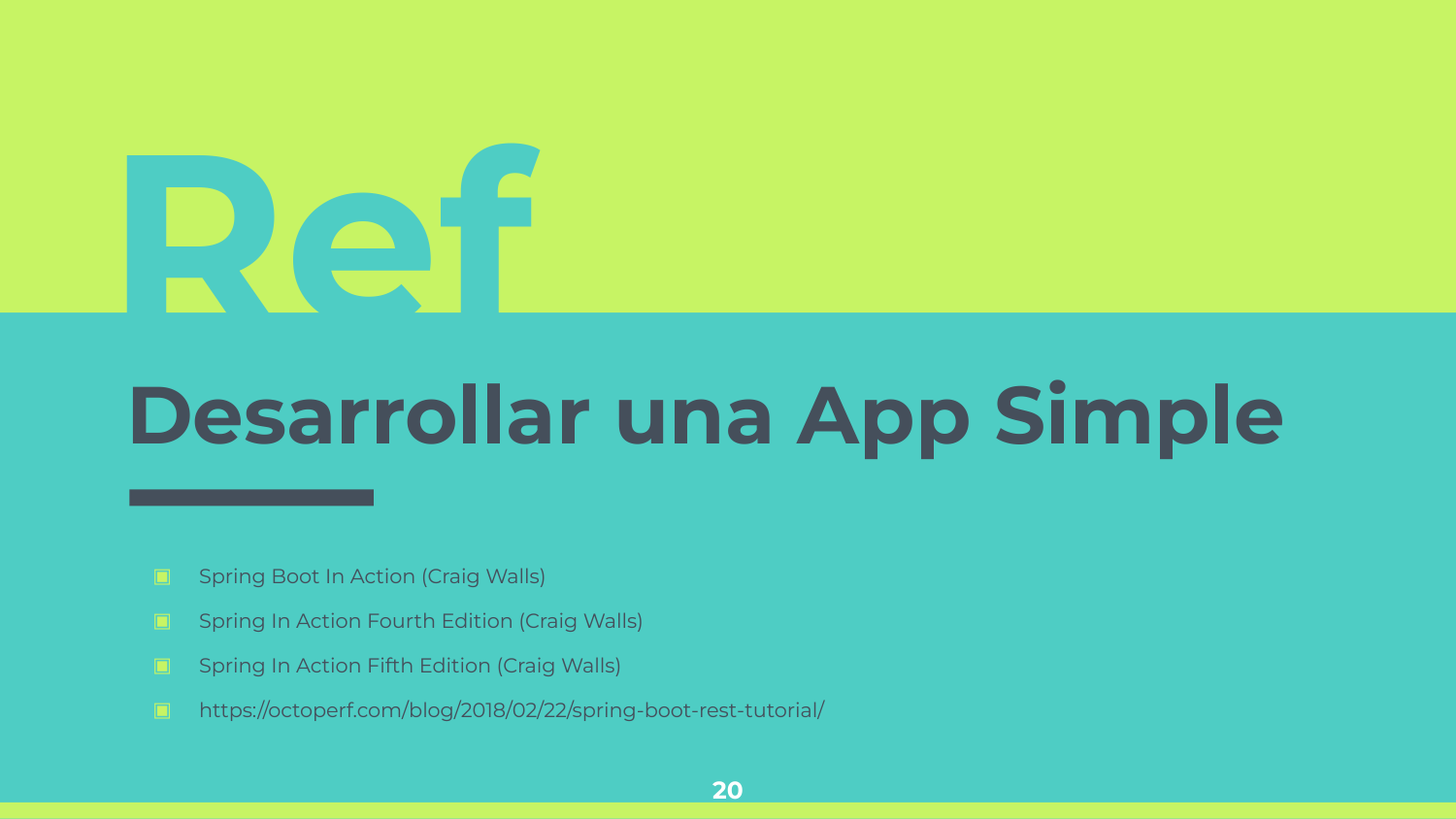

Ref
Desarrollar una App Simple

Spring Boot In Action (Craig Walls)
Spring In Action Fourth Edition (Craig Walls)
Spring In Action Fifth Edition (Craig Walls)
https://octoperf.com/blog/2018/02/22/spring-boot-rest-tutorial/
20